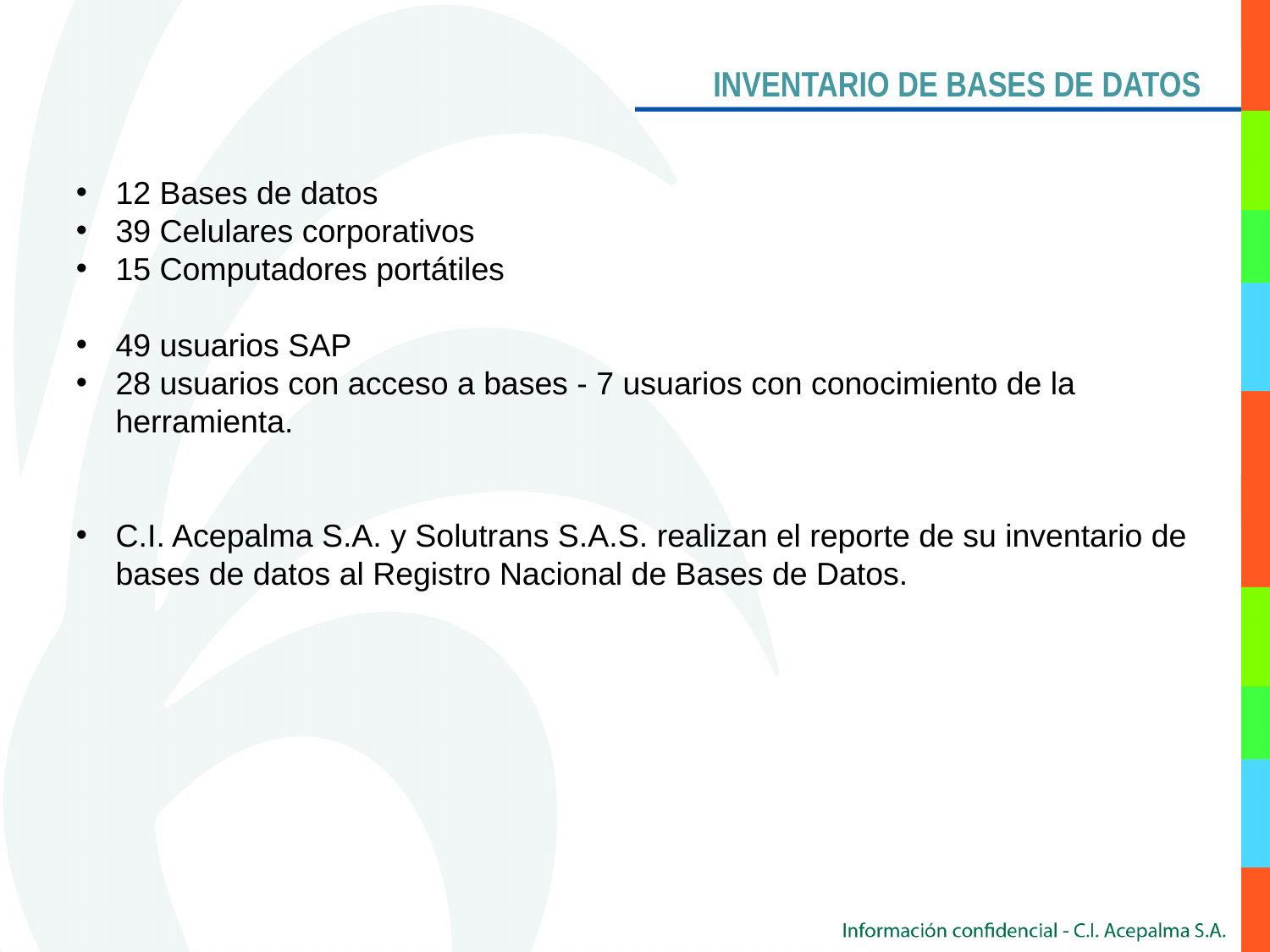

INVENTARIO DE BASES DE DATOS
12 Bases de datos
39 Celulares corporativos
15 Computadores portátiles

49 usuarios SAP
28 usuarios con acceso a bases - 7 usuarios con conocimiento de la herramienta.

C.I. Acepalma S.A. y Solutrans S.A.S. realizan el reporte de su inventario de bases de datos al Registro Nacional de Bases de Datos.